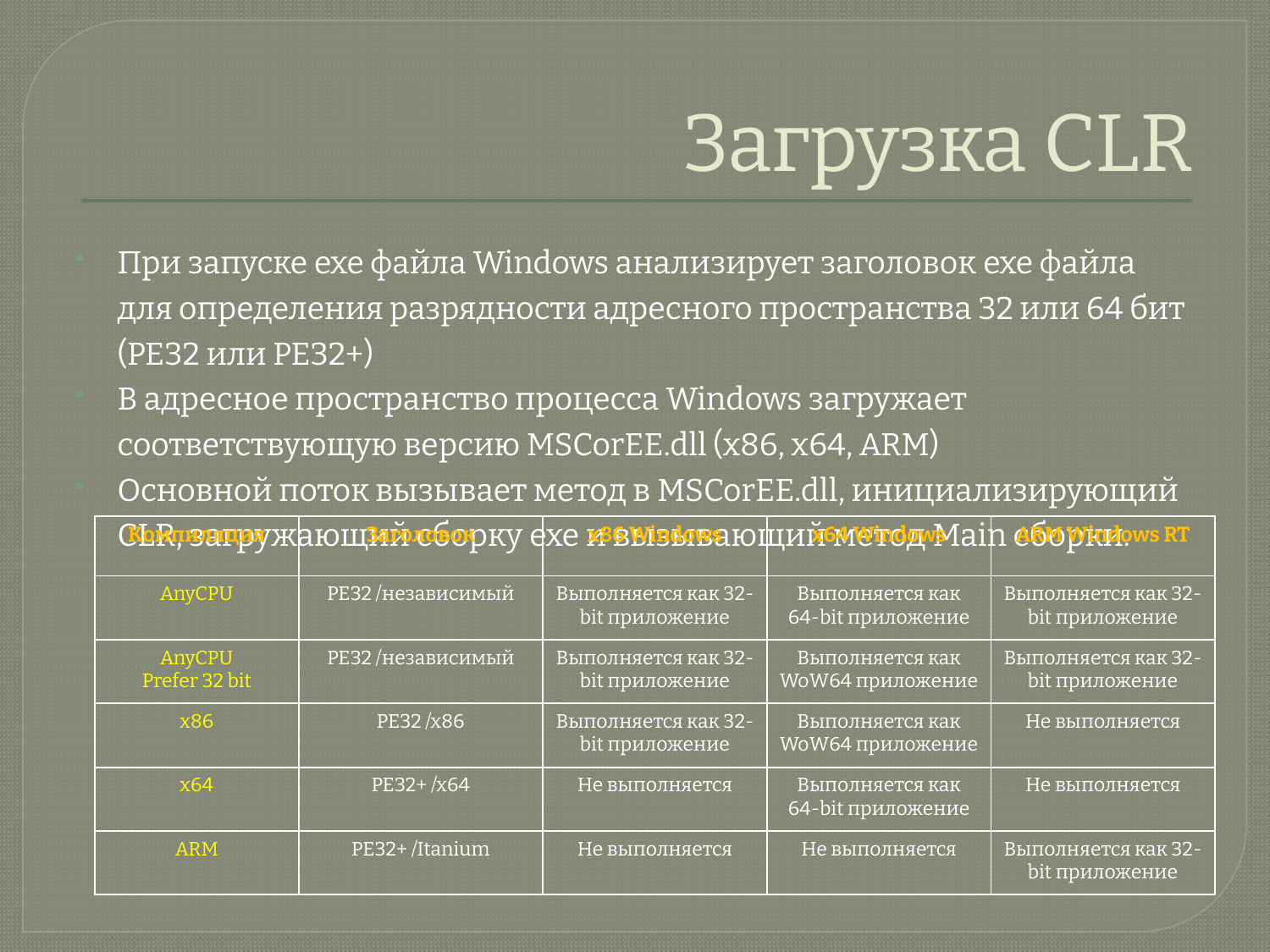

# Загрузка CLR
При запуске exe файла Windows анализирует заголовок exe файла для определения разрядности адресного пространства 32 или 64 бит (PE32 или PE32+)
В адресное пространство процесса Windows загружает соответствующую версию MSCorEE.dll (x86, x64, ARM)
Основной поток вызывает метод в MSCorEE.dll, инициализирующий CLR, загружающий сборку exe и вызывающий метод Main сборки.

| Компиляция | Заголовок | x86 Windows | x64 Windows | ARM Windows RT |
| --- | --- | --- | --- | --- |
| AnyCPU | PE32 /независимый | Выполняется как 32-bit приложение | Выполняется как 64-bit приложение | Выполняется как 32-bit приложение |
| AnyCPU Prefer 32 bit | PE32 /независимый | Выполняется как 32-bit приложение | Выполняется как WoW64 приложение | Выполняется как 32-bit приложение |
| x86 | PE32 /x86 | Выполняется как 32-bit приложение | Выполняется как WoW64 приложение | Не выполняется |
| x64 | PE32+ /x64 | Не выполняется | Выполняется как 64-bit приложение | Не выполняется |
| ARM | PE32+ /Itanium | Не выполняется | Не выполняется | Выполняется как 32-bit приложение |